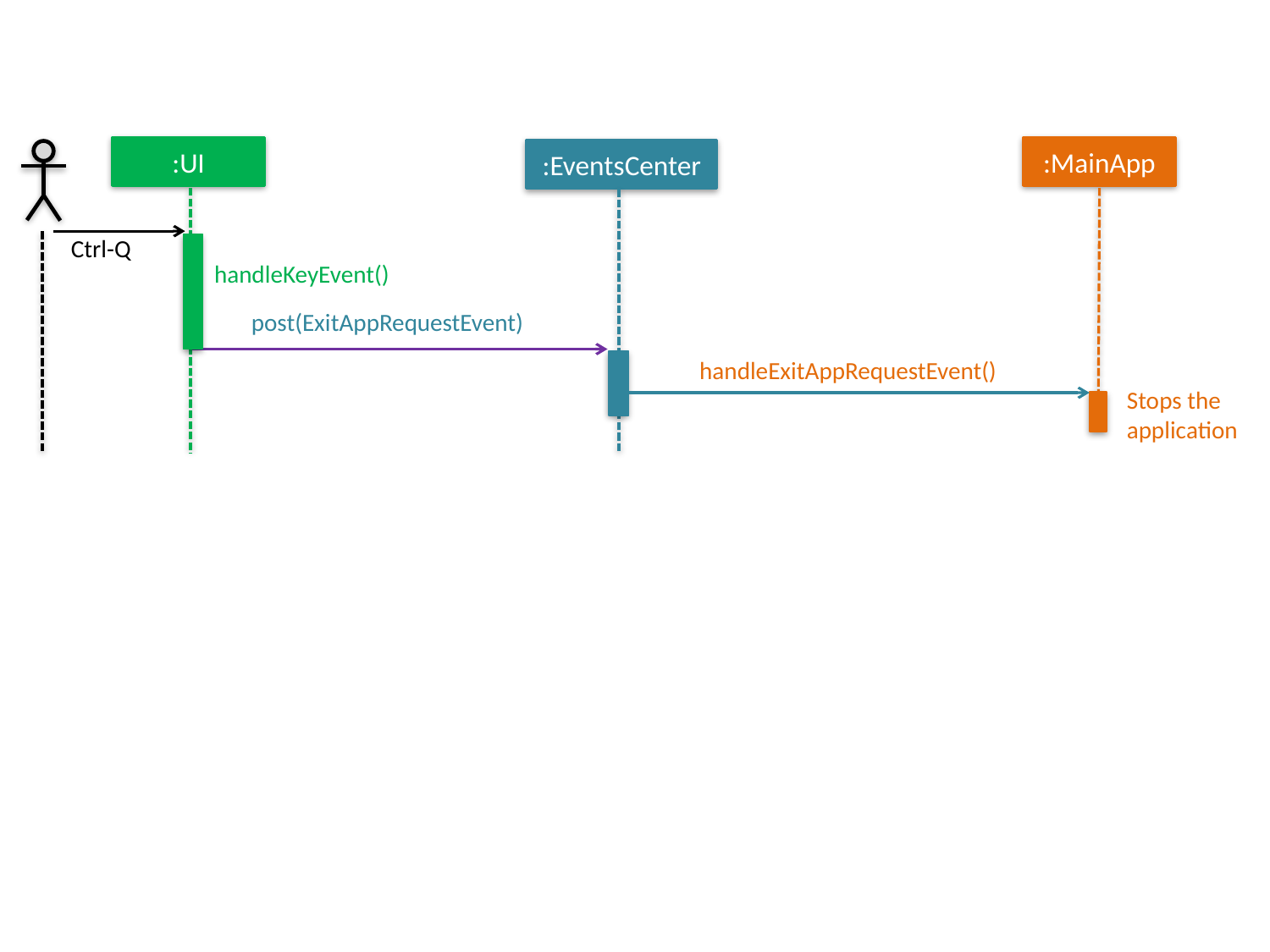

:UI
:MainApp
:EventsCenter

Ctrl-Q

handleKeyEvent()
post(ExitAppRequestEvent)

handleExitAppRequestEvent()
Stops the application